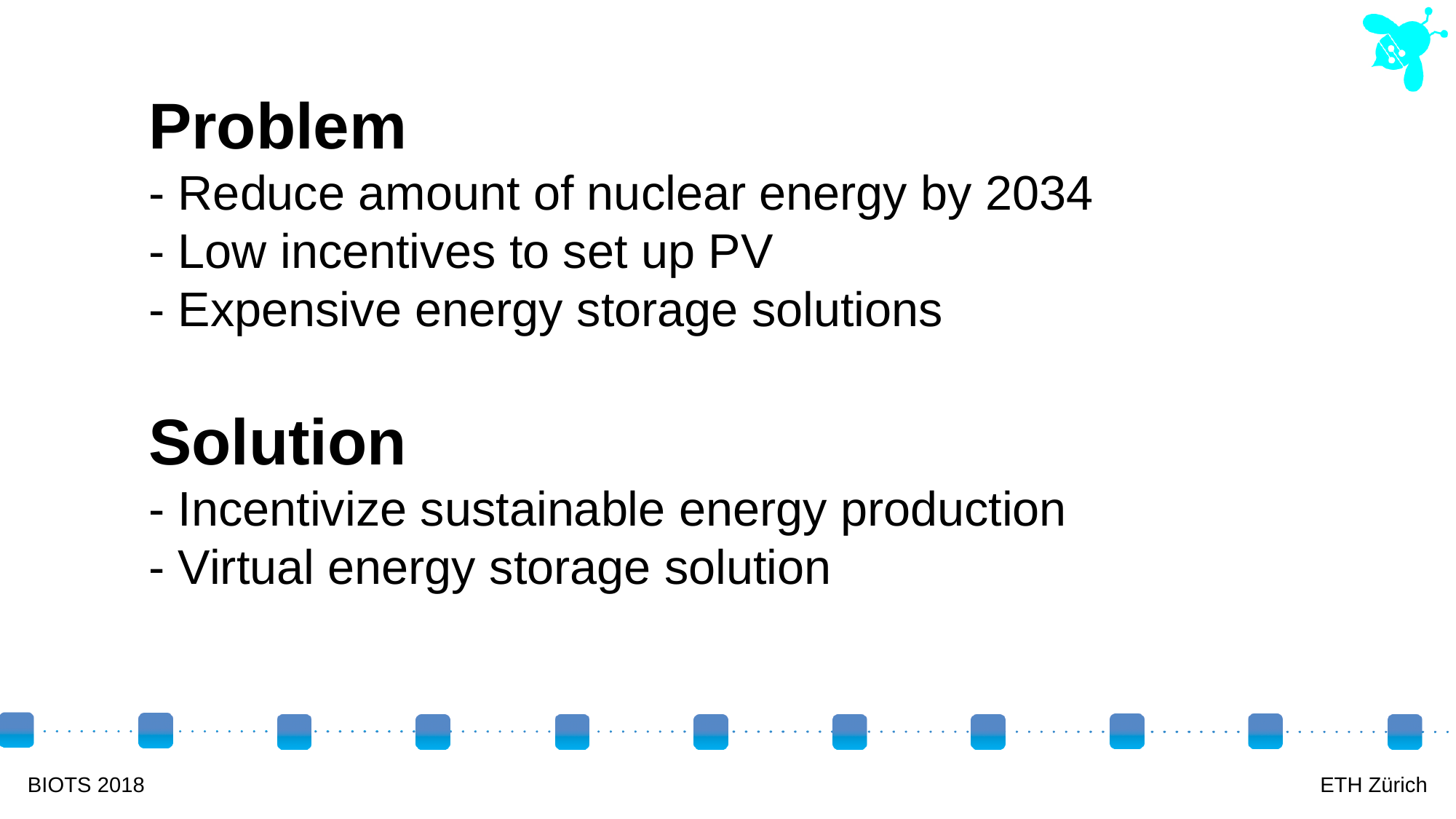

# Problem - Reduce amount of nuclear energy by 2034 - Low incentives to set up PV - Expensive energy storage solutions Solution - Incentivize sustainable energy production - Virtual energy storage solution